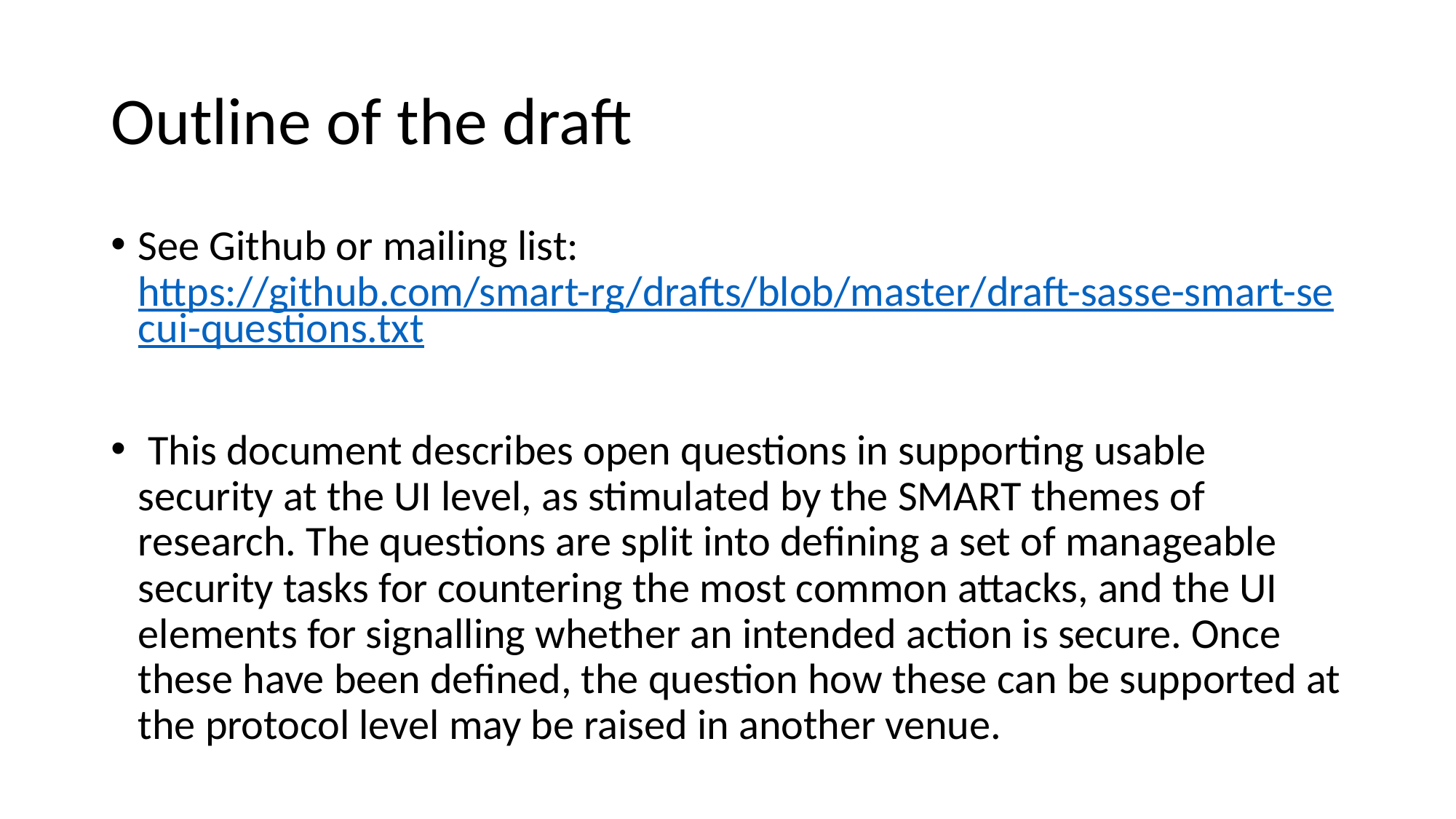

# Outline of the draft
See Github or mailing list: https://github.com/smart-rg/drafts/blob/master/draft-sasse-smart-secui-questions.txt

 This document describes open questions in supporting usable security at the UI level, as stimulated by the SMART themes of research. The questions are split into defining a set of manageable security tasks for countering the most common attacks, and the UI elements for signalling whether an intended action is secure. Once these have been defined, the question how these can be supported at the protocol level may be raised in another venue.